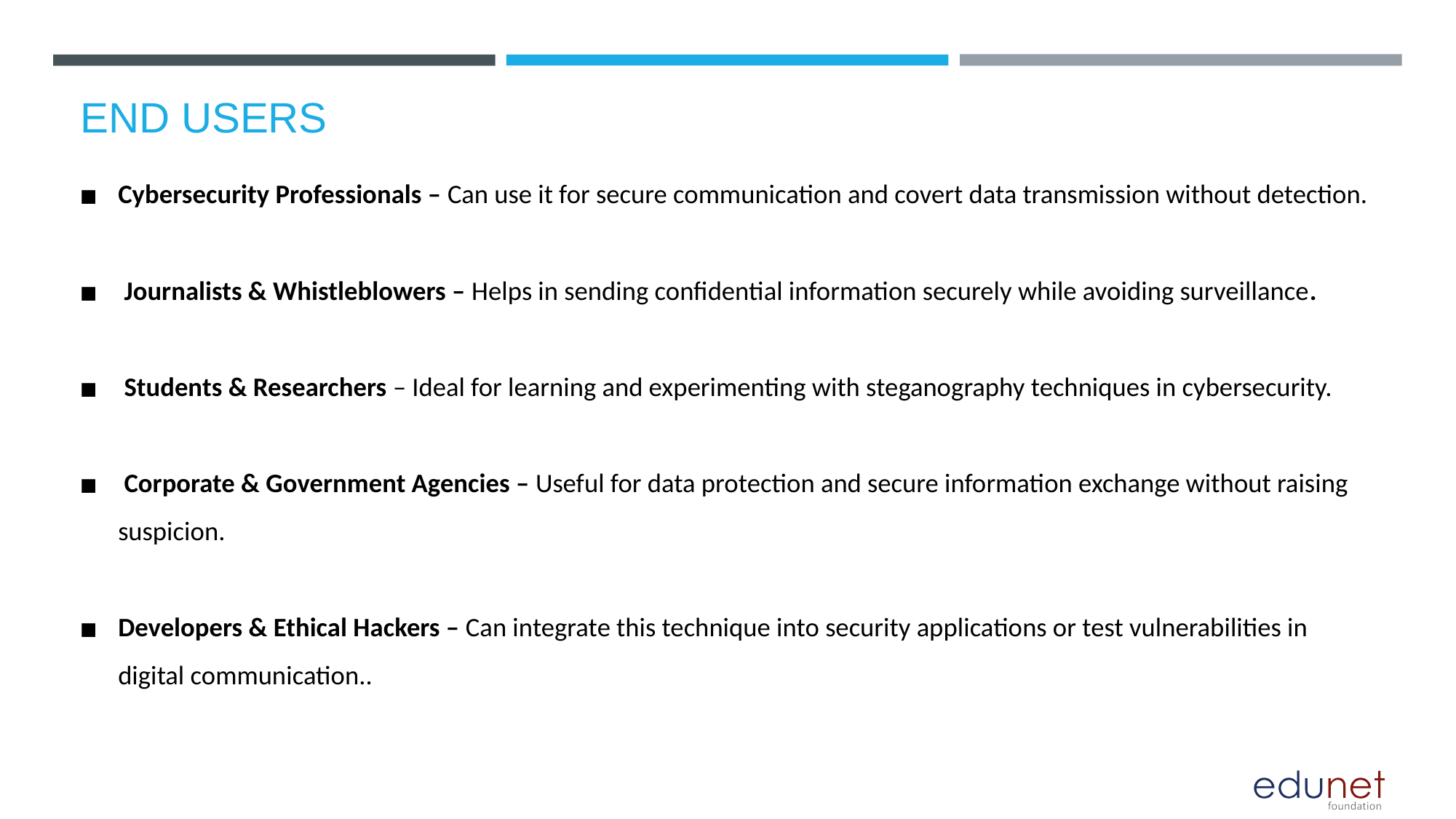

# END USERS
Cybersecurity Professionals – Can use it for secure communication and covert data transmission without detection.

 Journalists & Whistleblowers – Helps in sending confidential information securely while avoiding surveillance.

 Students & Researchers – Ideal for learning and experimenting with steganography techniques in cybersecurity.

 Corporate & Government Agencies – Useful for data protection and secure information exchange without raising suspicion.

Developers & Ethical Hackers – Can integrate this technique into security applications or test vulnerabilities in digital communication..